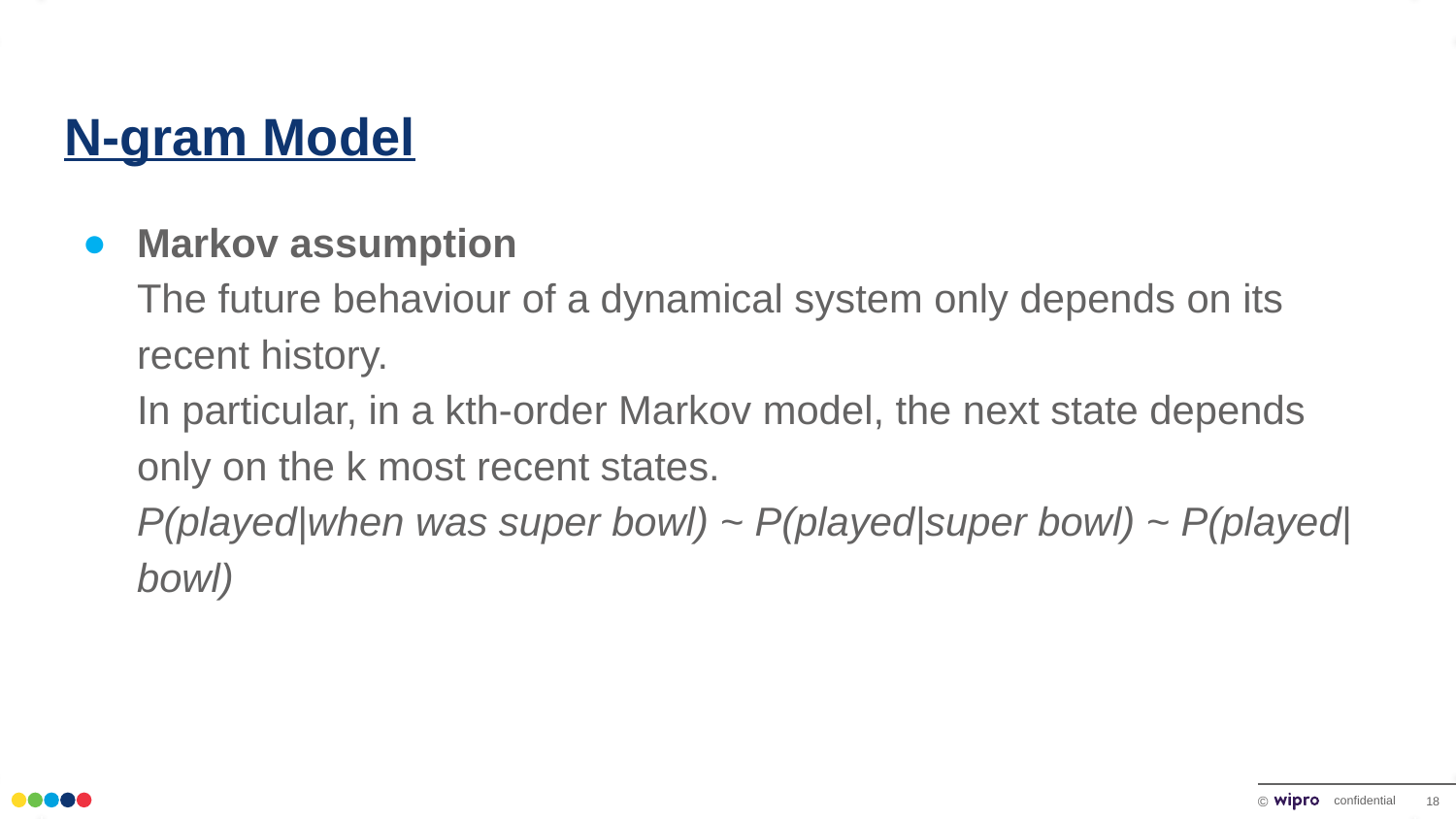

#
N-gram Model
Markov assumption
The future behaviour of a dynamical system only depends on its recent history.
In particular, in a kth-order Markov model, the next state depends only on the k most recent states.
P(played|when was super bowl) ~ P(played|super bowl) ~ P(played|bowl)